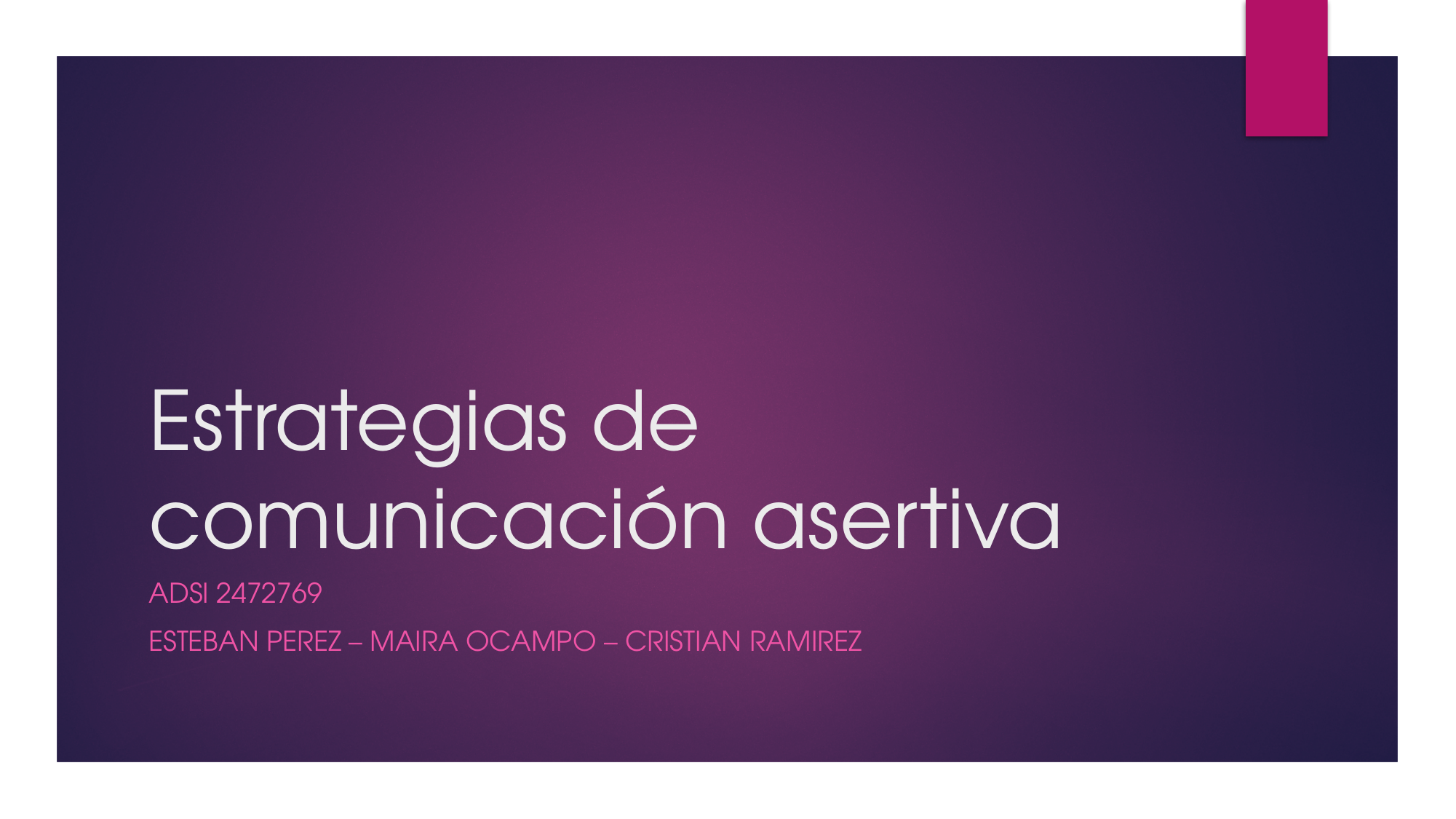

# Estrategias de comunicación asertiva
ADSI 2472769
Esteban perez – maira Ocampo – Cristian ramirez